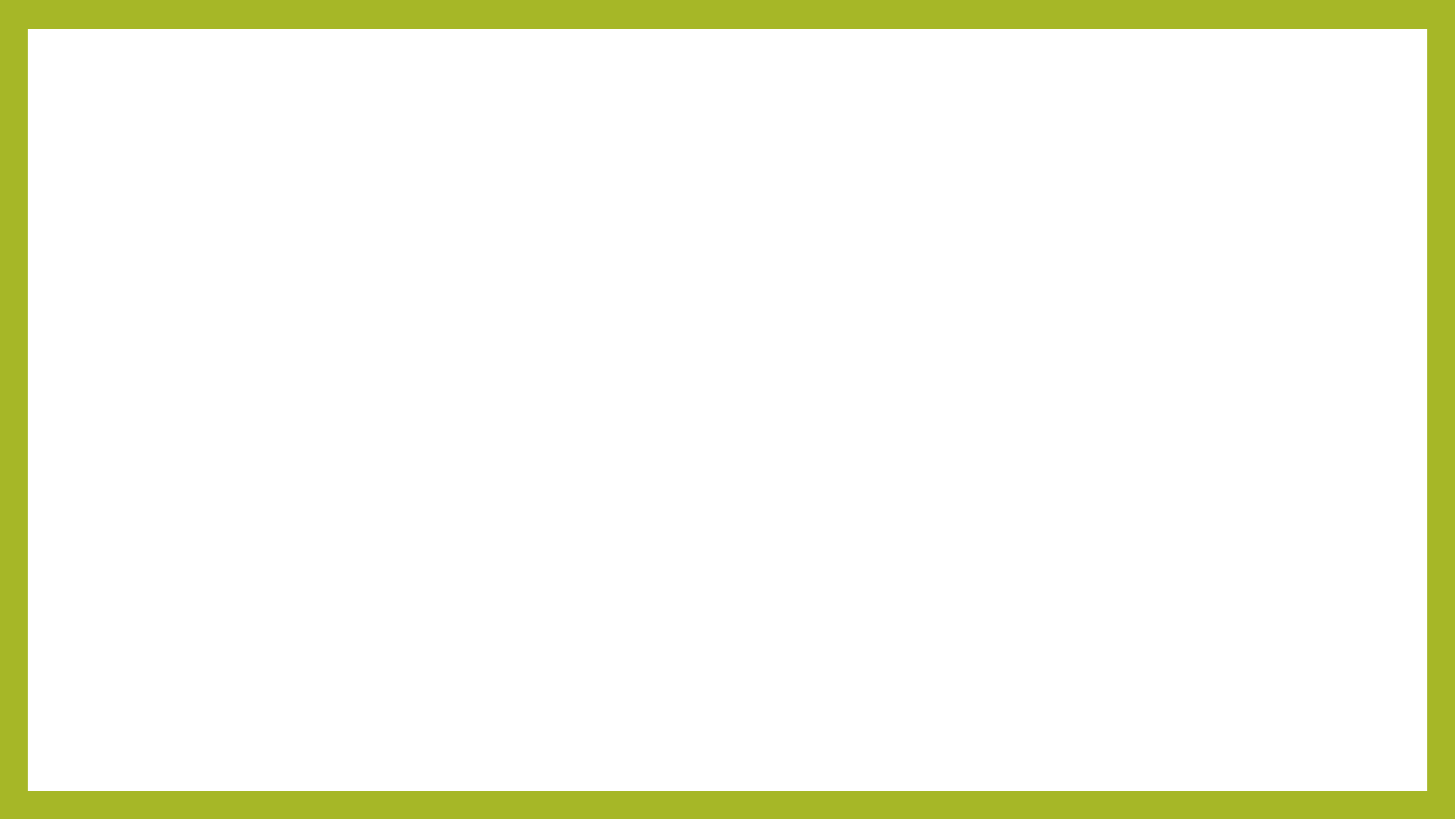

#
https://www.javatpoint.com/dbms-second-normal-form
https://www.geeksforgeeks.org/normal-forms-in-dbms/
https://www.studytonight.com/dbms/second-normal-form.php
https://beginnersbook.com/2015/05/normalization-in-dbms/
https://www.guru99.com/database-normalization.html
http://www.gitta.info/LogicModelin/en/html/DataConsiten_Norm3NF.html
https://www.1keydata.com/database-normalization/third-normal-form-3nf.php